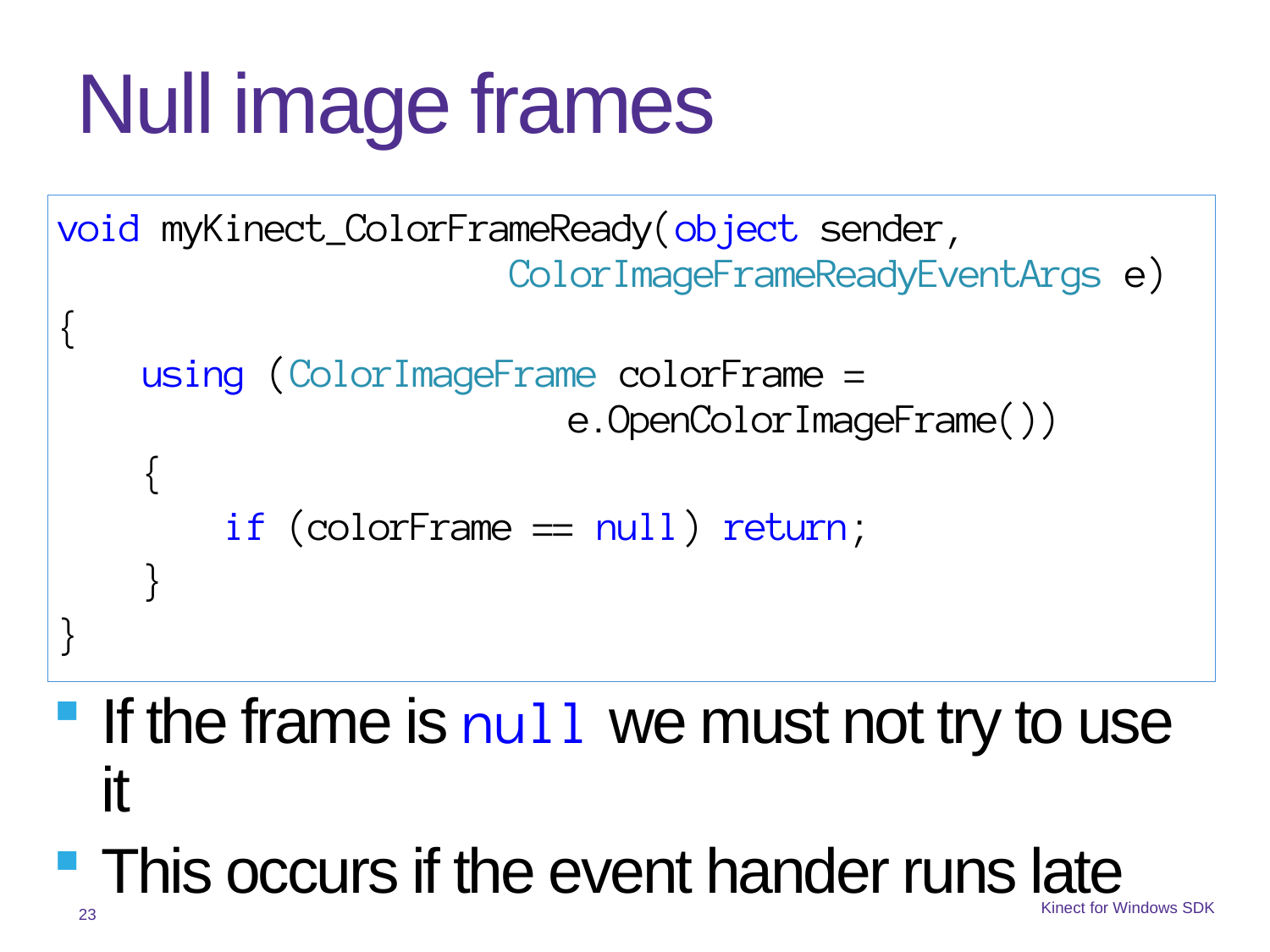

# Null image frames
void myKinect_ColorFrameReady(object sender,
                      ColorImageFrameReadyEventArgs e)
{
    using (ColorImageFrame colorFrame =
                         e.OpenColorImageFrame())
    {
        if (colorFrame == null) return;
    }
}
If the frame is null we must not try to use it
This occurs if the event hander runs late
23